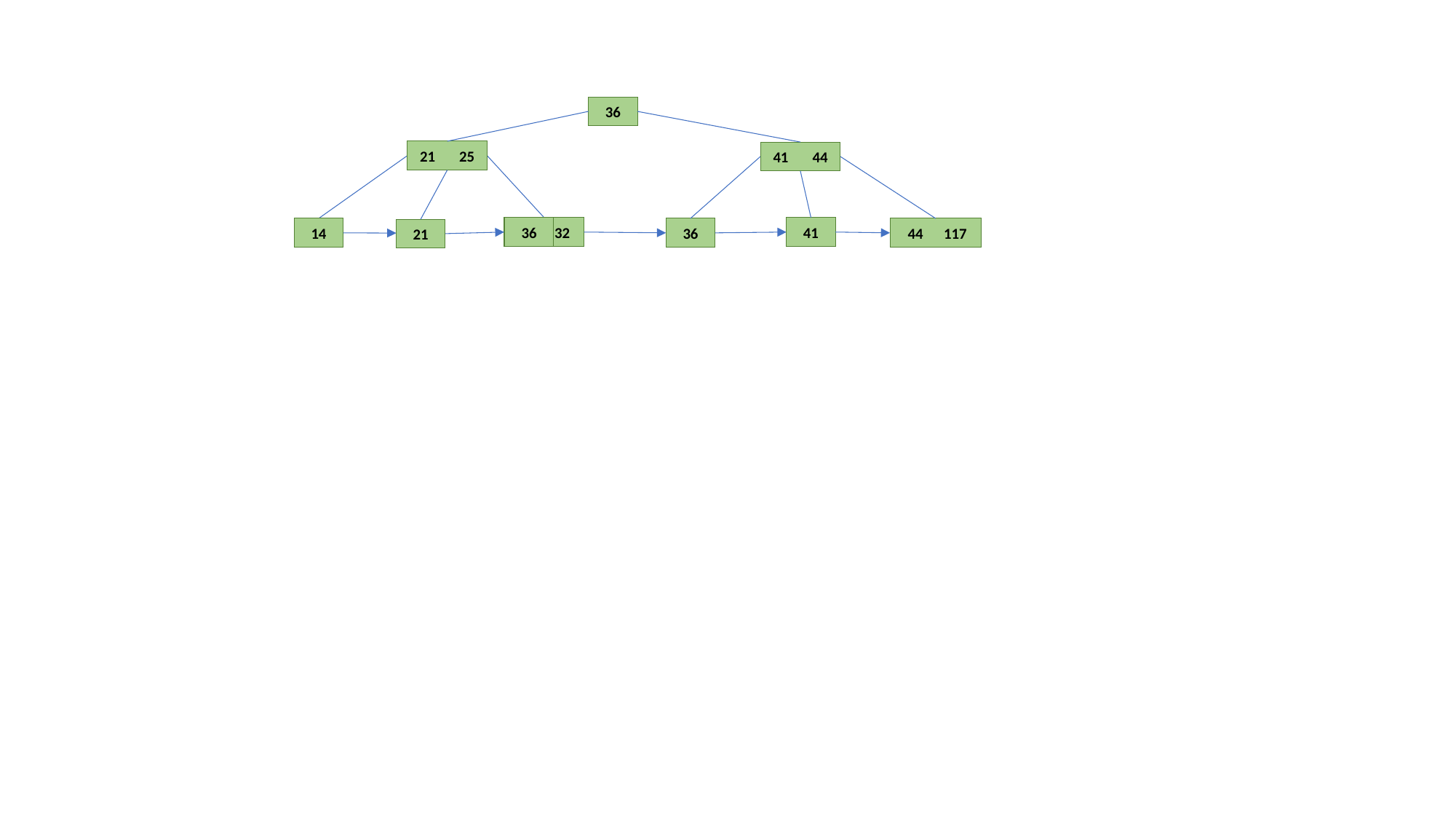

36
21       25
41       44
36
41
25      32
36
14
 44      117
21